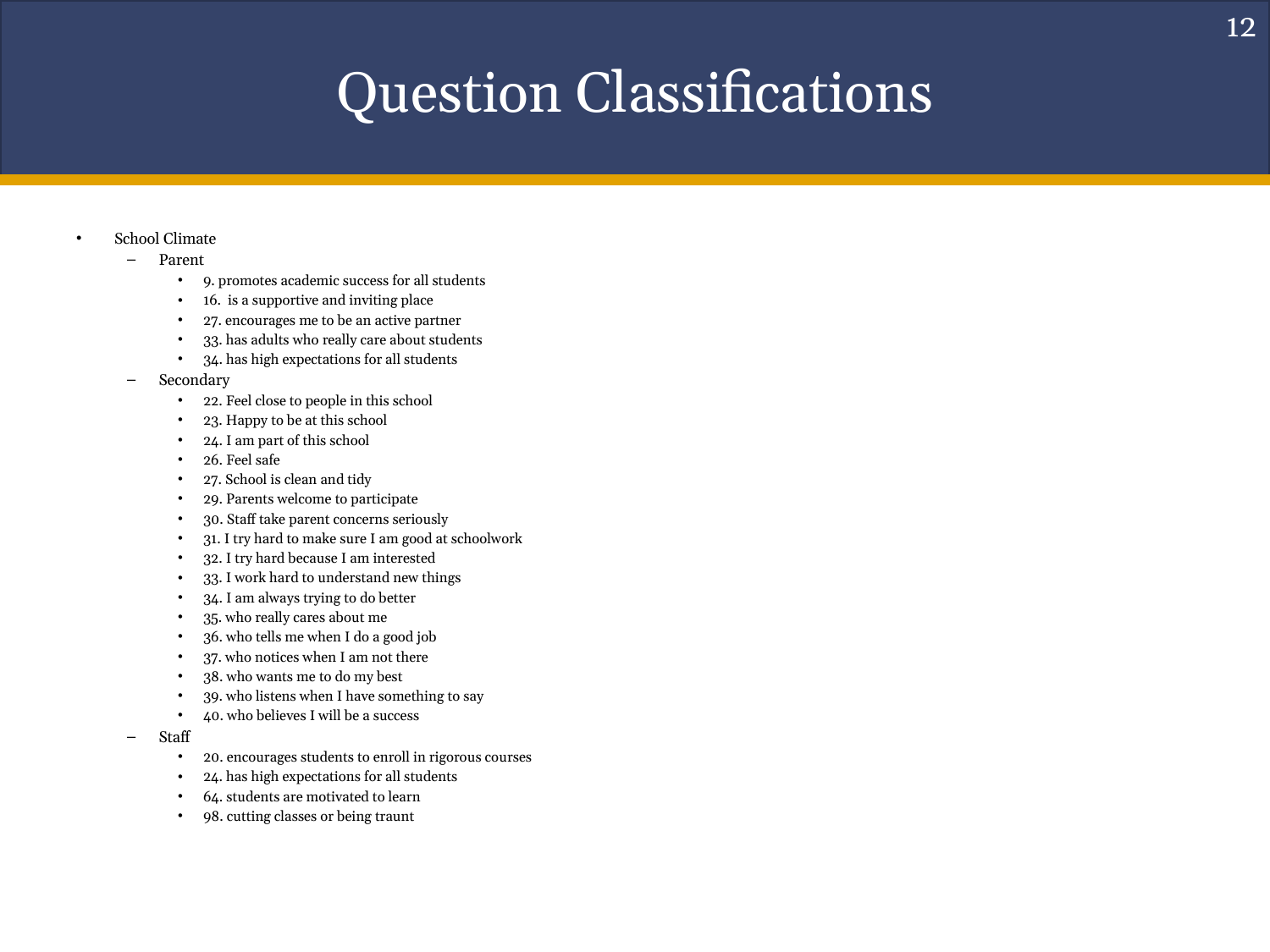

12
# Question Classifications
School Climate
Parent
9. promotes academic success for all students
16.  is a supportive and inviting place
27. encourages me to be an active partner
33. has adults who really care about students
34. has high expectations for all students
Secondary
22. Feel close to people in this school
23. Happy to be at this school
24. I am part of this school
26. Feel safe
27. School is clean and tidy
29. Parents welcome to participate
30. Staff take parent concerns seriously
31. I try hard to make sure I am good at schoolwork
32. I try hard because I am interested
33. I work hard to understand new things
34. I am always trying to do better
35. who really cares about me
36. who tells me when I do a good job
37. who notices when I am not there
38. who wants me to do my best
39. who listens when I have something to say
40. who believes I will be a success
Staff
20. encourages students to enroll in rigorous courses
24. has high expectations for all students
64. students are motivated to learn
98. cutting classes or being traunt